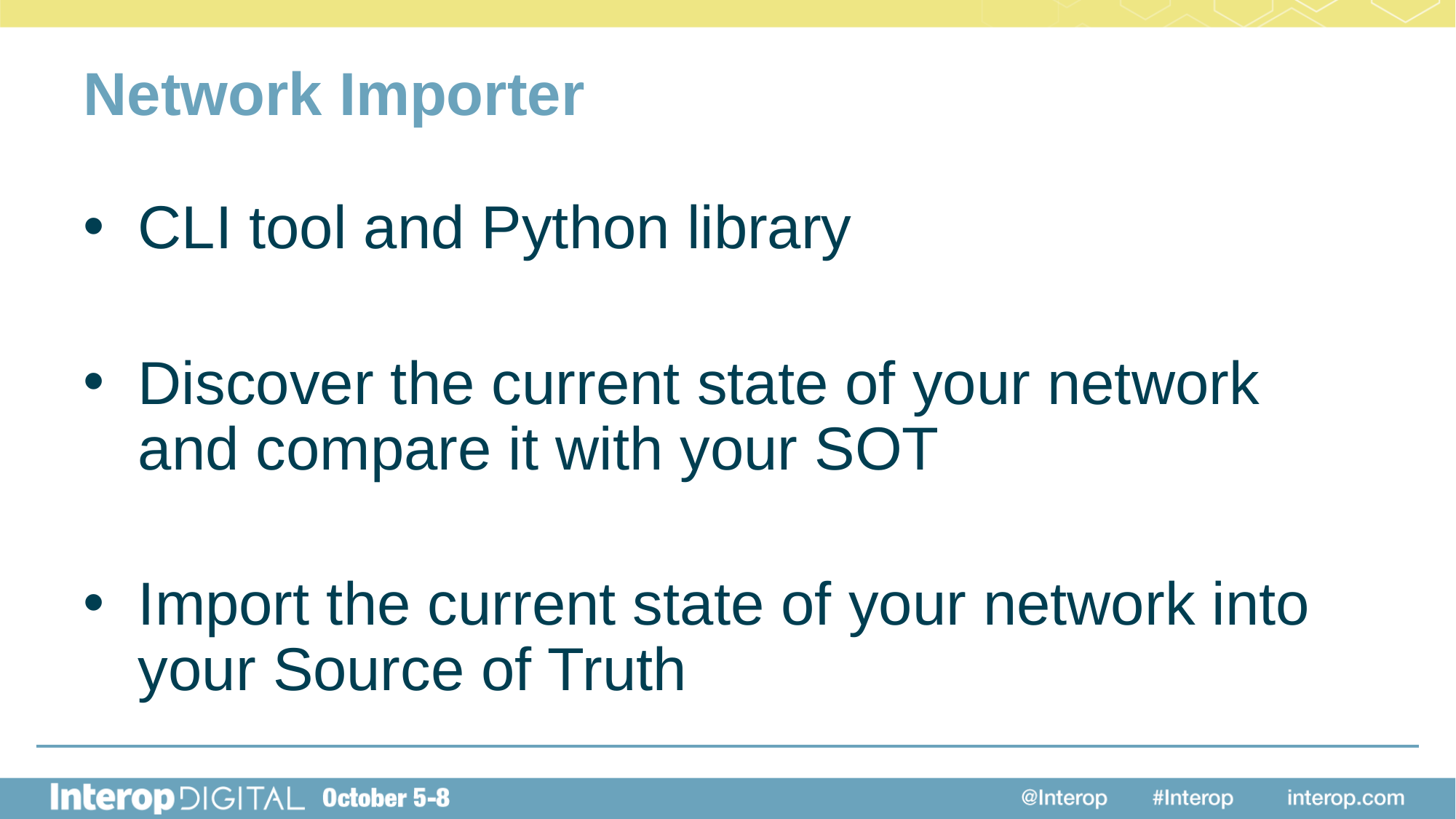

# Network Importer
CLI tool and Python library

Discover the current state of your network and compare it with your SOT

Import the current state of your network into your Source of Truth